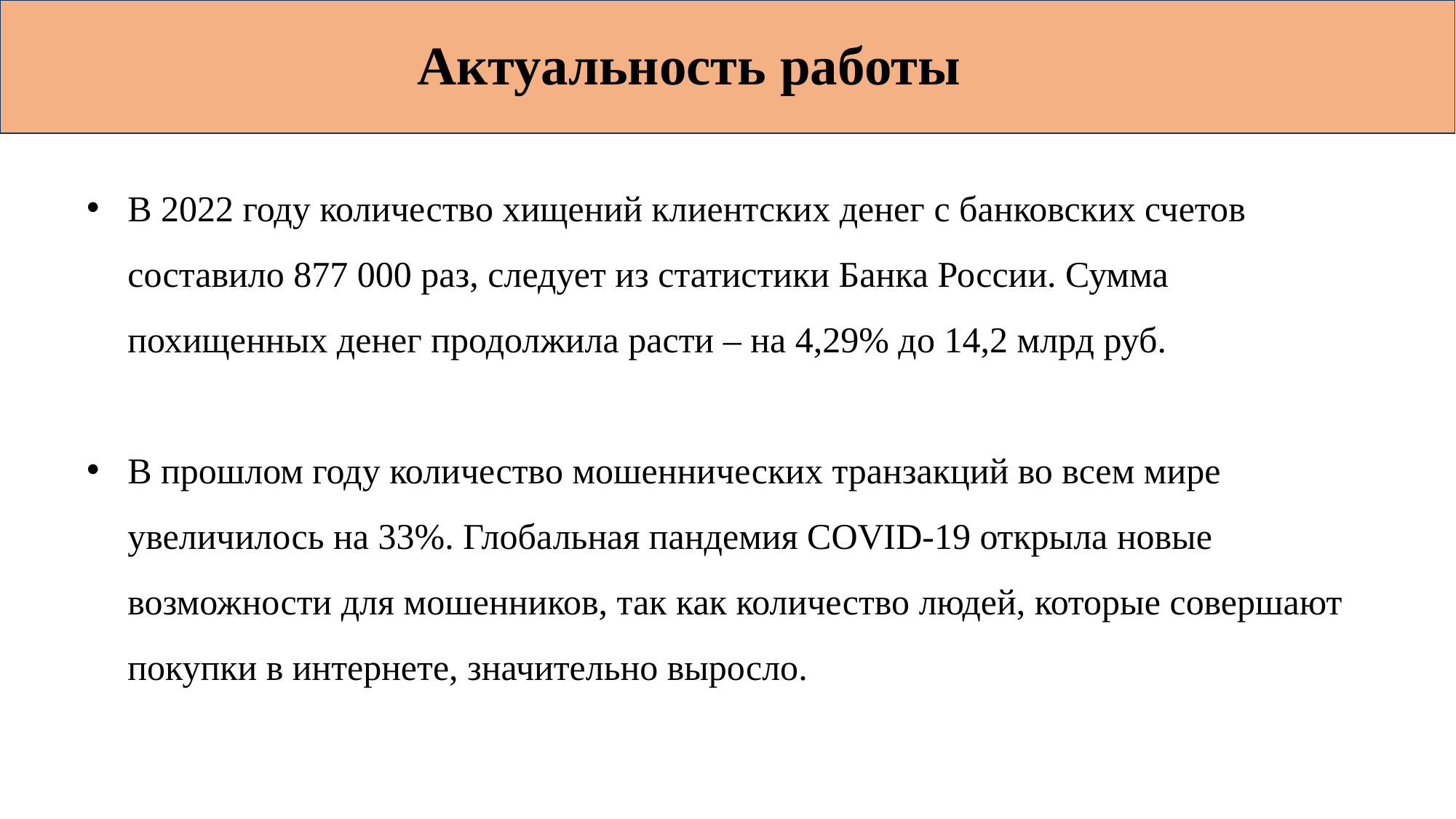

Актуальность работы
В 2022 году количество хищений клиентских денег с банковских счетов составило 877 000 раз, следует из статистики Банка России. Сумма похищенных денег продолжила расти – на 4,29% до 14,2 млрд руб.

В прошлом году количество мошеннических транзакций во всем мире увеличилось на 33%. Глобальная пандемия COVID-19 открыла новые возможности для мошенников, так как количество людей, которые совершают покупки в интернете, значительно выросло.